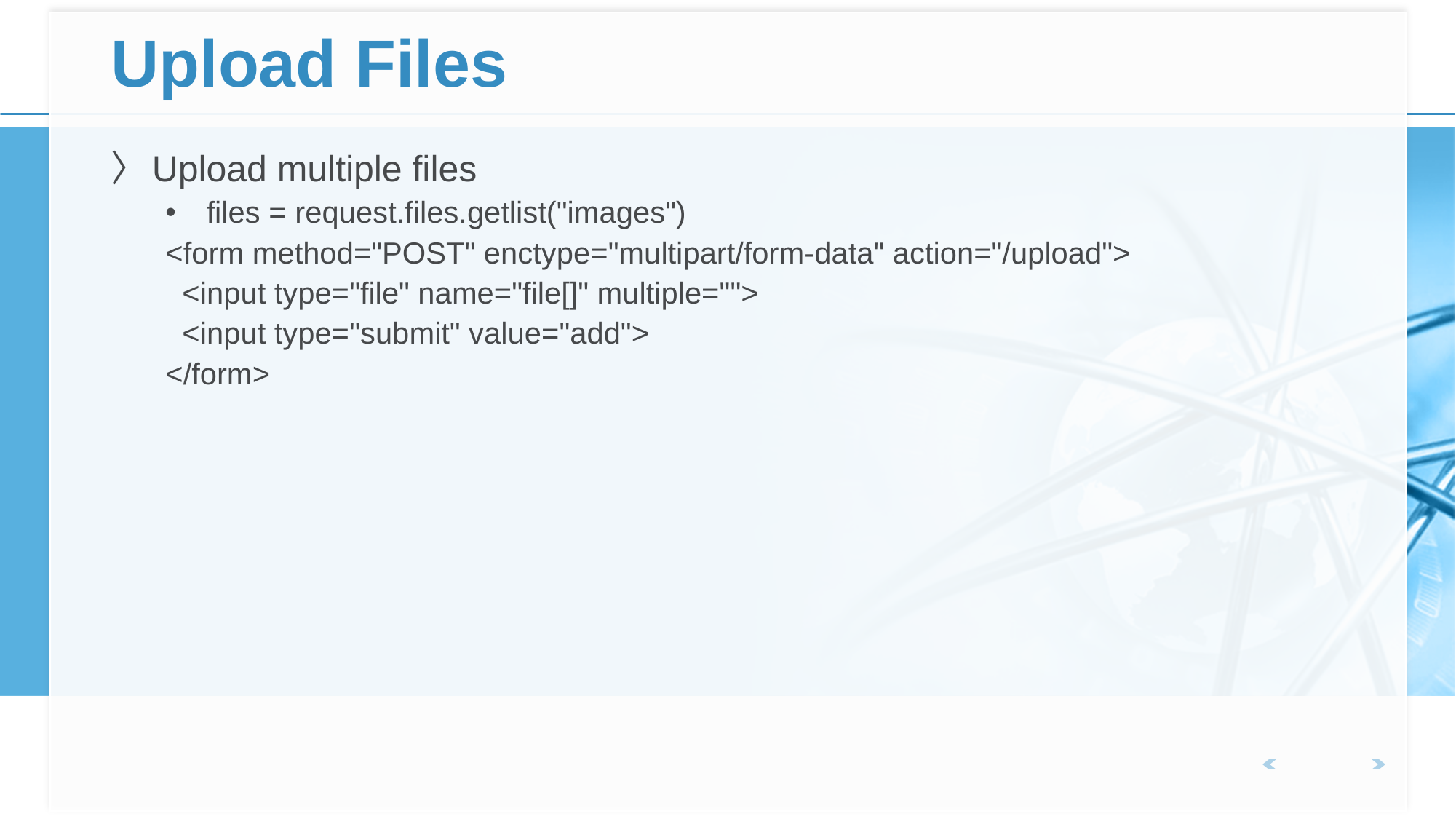

# Upload Files
Upload multiple files
files = request.files.getlist("images")
<form method="POST" enctype="multipart/form-data" action="/upload">
  <input type="file" name="file[]" multiple="">
  <input type="submit" value="add">
</form>